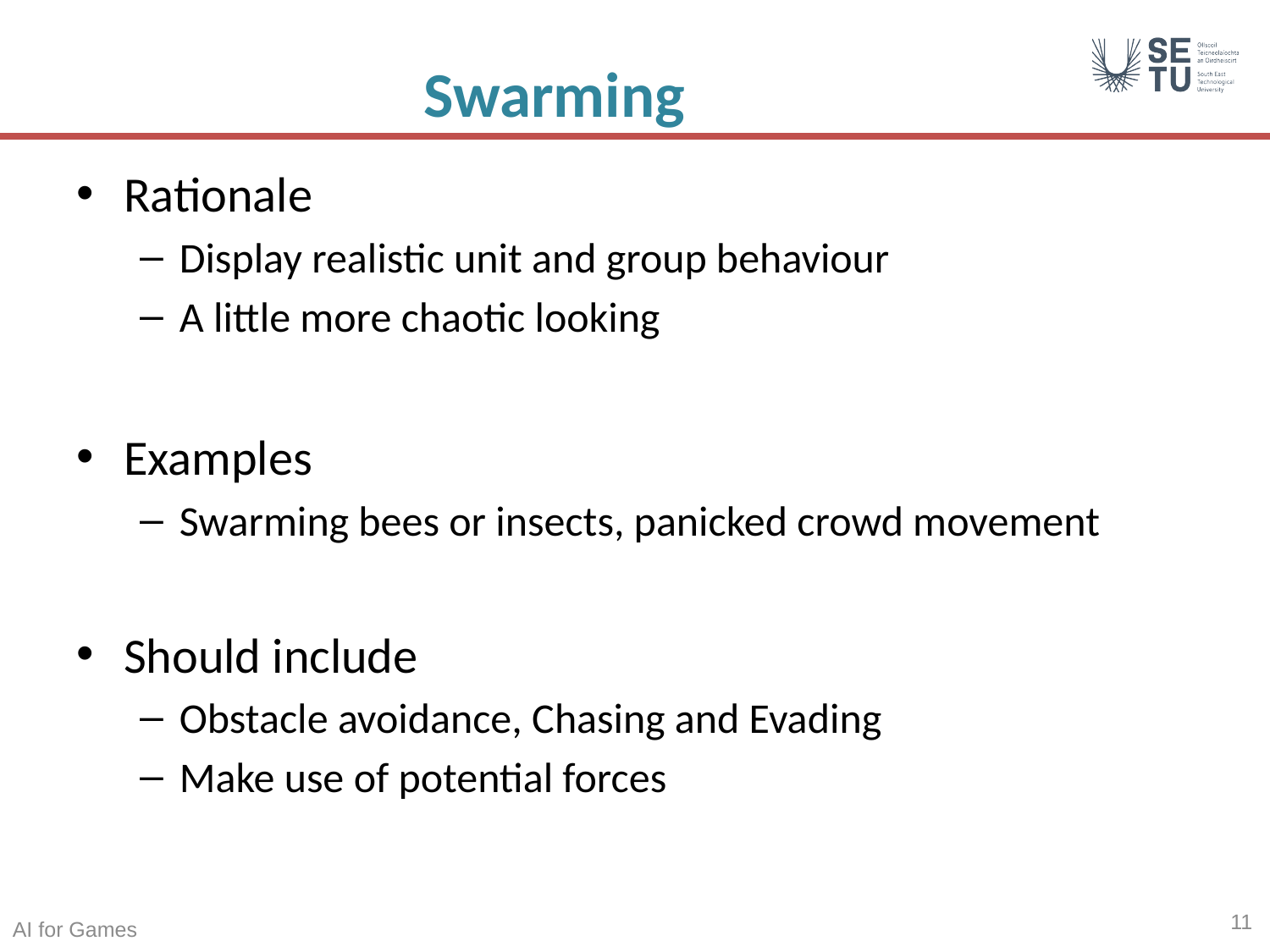

# Swarming
Rationale
Display realistic unit and group behaviour
A little more chaotic looking

Examples
Swarming bees or insects, panicked crowd movement

Should include
Obstacle avoidance, Chasing and Evading
Make use of potential forces

11